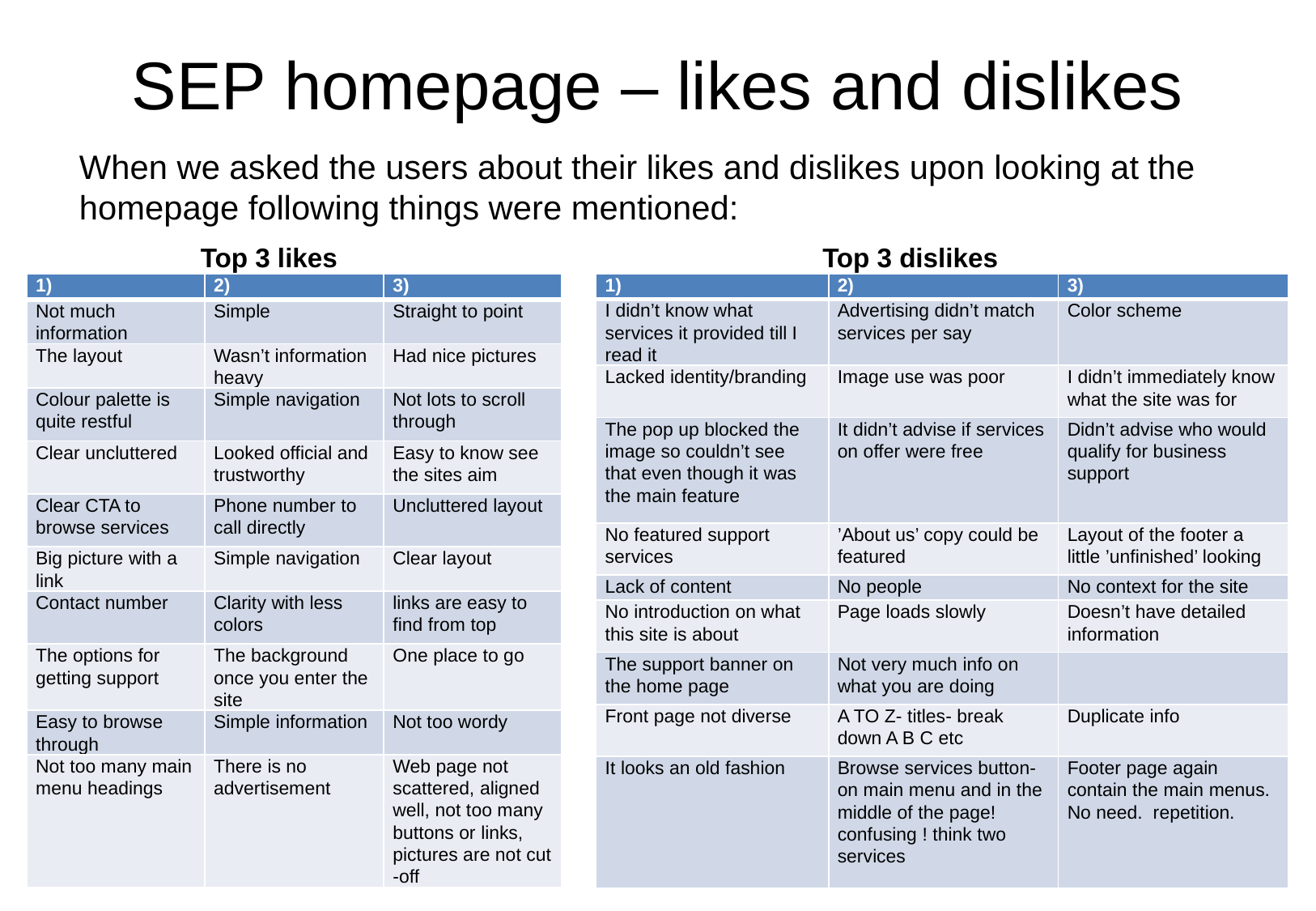

# SEP homepage – likes and dislikes
When we asked the users about their likes and dislikes upon looking at the homepage following things were mentioned:
	Top 3 likes 				  Top 3 dislikes

| 1) | 2) | 3) |
| --- | --- | --- |
| Not much information | Simple | Straight to point |
| The layout | Wasn’t information heavy | Had nice pictures |
| Colour palette is quite restful | Simple navigation | Not lots to scroll through |
| Clear uncluttered | Looked official and trustworthy | Easy to know see the sites aim |
| Clear CTA to browse services | Phone number to call directly | Uncluttered layout |
| Big picture with a link | Simple navigation | Clear layout |
| Contact number | Clarity with less colors | links are easy to find from top |
| The options for getting support | The background once you enter the site | One place to go |
| Easy to browse through | Simple information | Not too wordy |
| Not too many main menu headings | There is no advertisement | Web page not scattered, aligned well, not too many buttons or links, pictures are not cut -off |
| 1) | 2) | 3) |
| --- | --- | --- |
| I didn’t know what services it provided till I read it | Advertising didn’t match services per say | Color scheme |
| Lacked identity/branding | Image use was poor | I didn’t immediately know what the site was for |
| The pop up blocked the image so couldn’t see that even though it was the main feature | It didn’t advise if services on offer were free | Didn’t advise who would qualify for business support |
| No featured support services | ’About us’ copy could be featured | Layout of the footer a little ’unfinished’ looking |
| Lack of content | No people | No context for the site |
| No introduction on what this site is about | Page loads slowly | Doesn’t have detailed information |
| The support banner on the home page | Not very much info on what you are doing |  |
| Front page not diverse | A TO Z- titles- break down A B C etc | Duplicate info |
| It looks an old fashion | Browse services button- on main menu and in the middle of the page! confusing ! think two services | Footer page again contain the main menus. No need. repetition. |